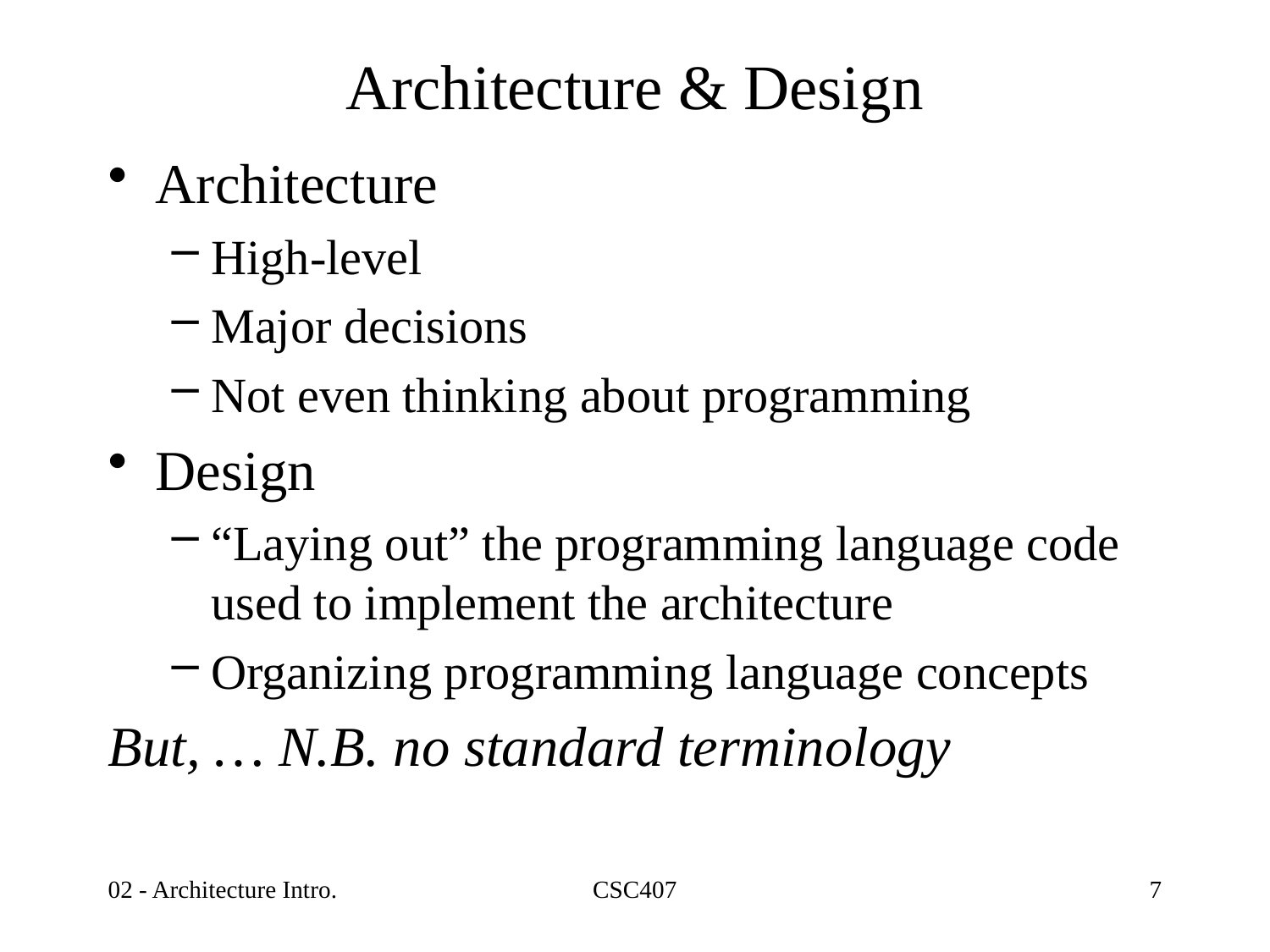

# Architecture & Design
Architecture
High-level
Major decisions
Not even thinking about programming
Design
“Laying out” the programming language code used to implement the architecture
Organizing programming language concepts
But, … N.B. no standard terminology
02 - Architecture Intro.
CSC407
7